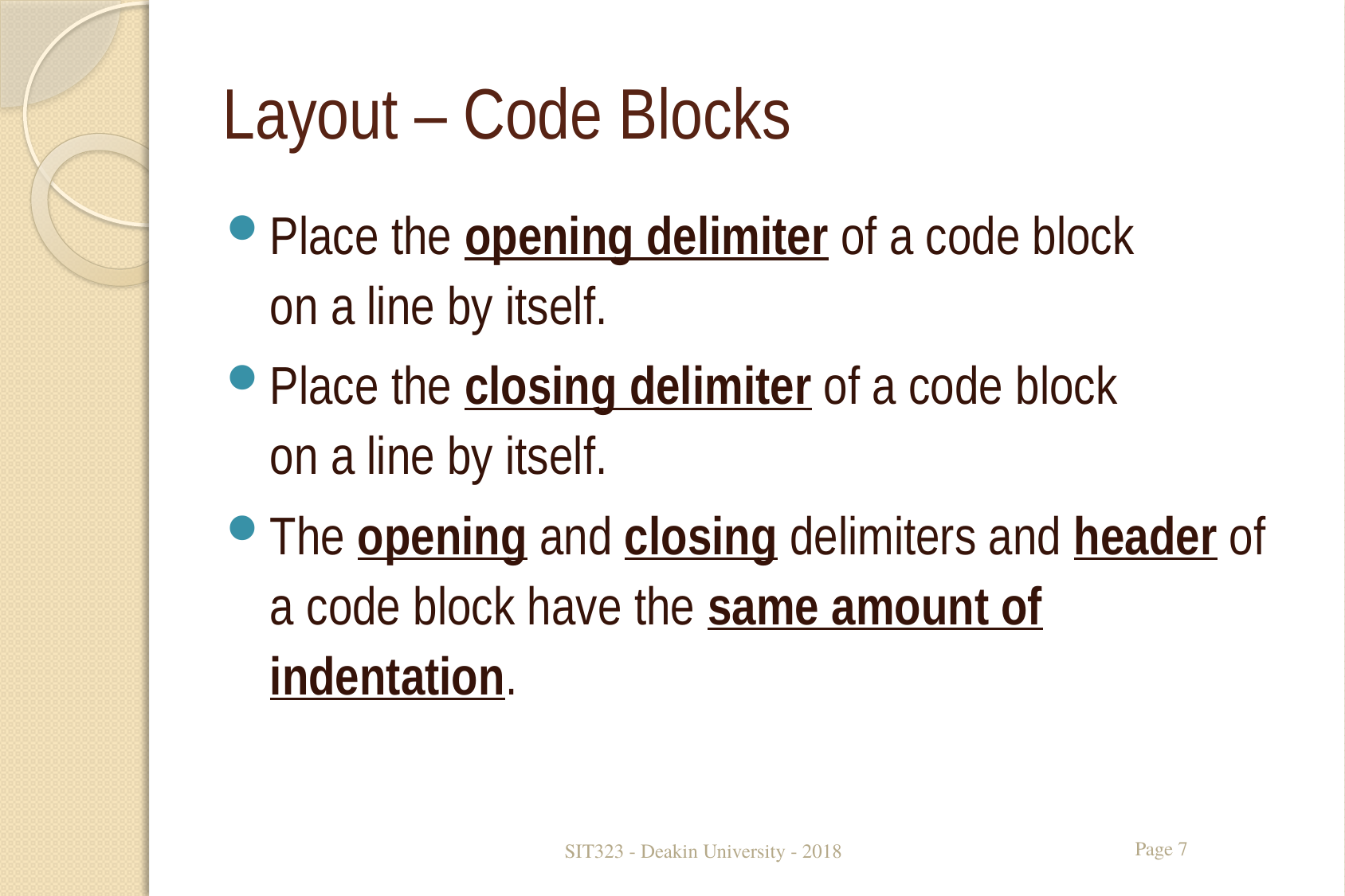

# Layout – Code Blocks
Place the opening delimiter of a code block
on a line by itself.
Place the closing delimiter of a code block
on a line by itself.
The opening and closing delimiters and header of a code block have the same amount of indentation.
SIT323 - Deakin University - 2018
Page 7